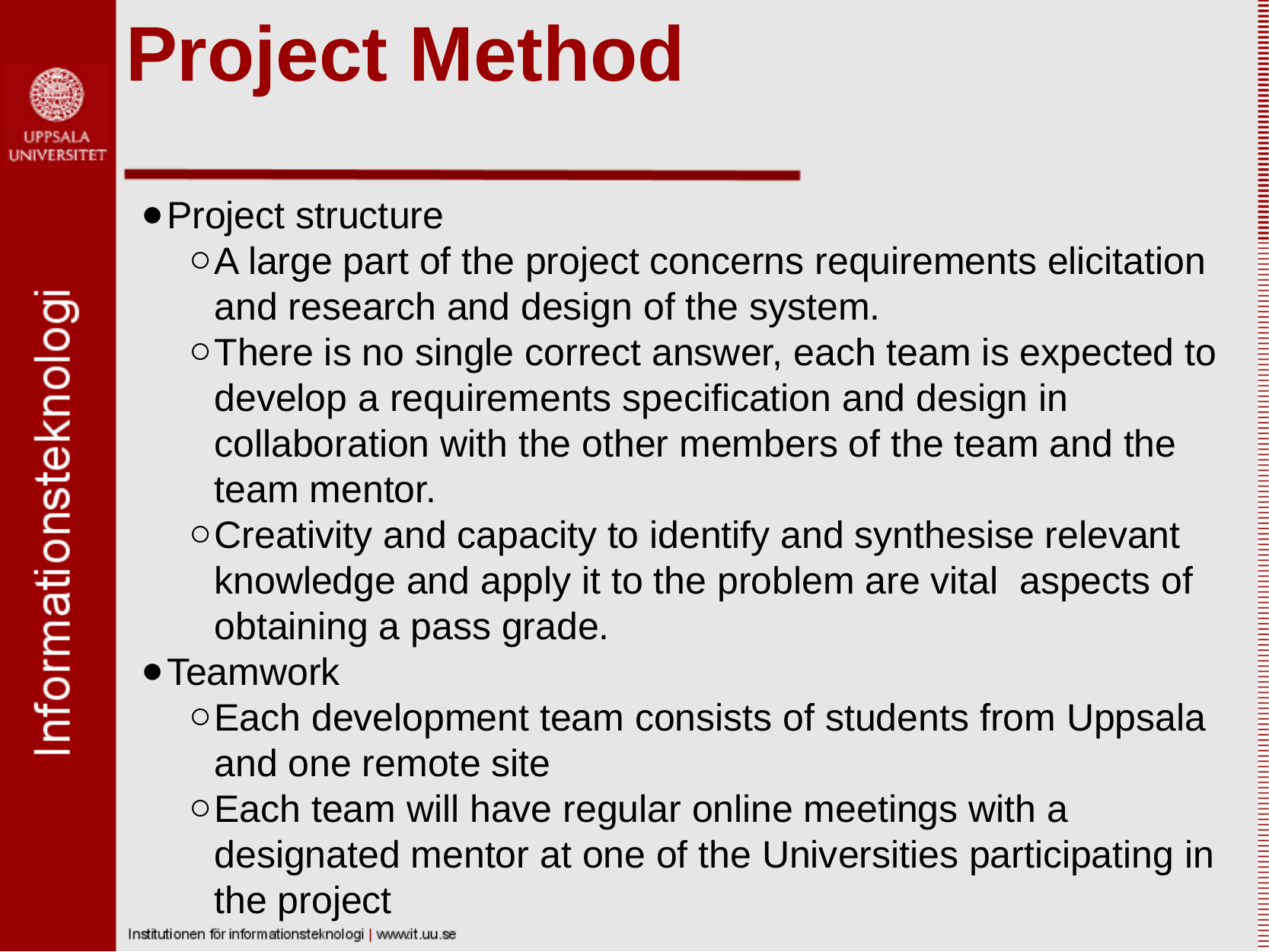

# Project Method
Project structure
A large part of the project concerns requirements elicitation and research and design of the system.
There is no single correct answer, each team is expected to develop a requirements specification and design in collaboration with the other members of the team and the team mentor.
Creativity and capacity to identify and synthesise relevant knowledge and apply it to the problem are vital  aspects of obtaining a pass grade.
Teamwork
Each development team consists of students from Uppsala and one remote site
Each team will have regular online meetings with a designated mentor at one of the Universities participating in the project